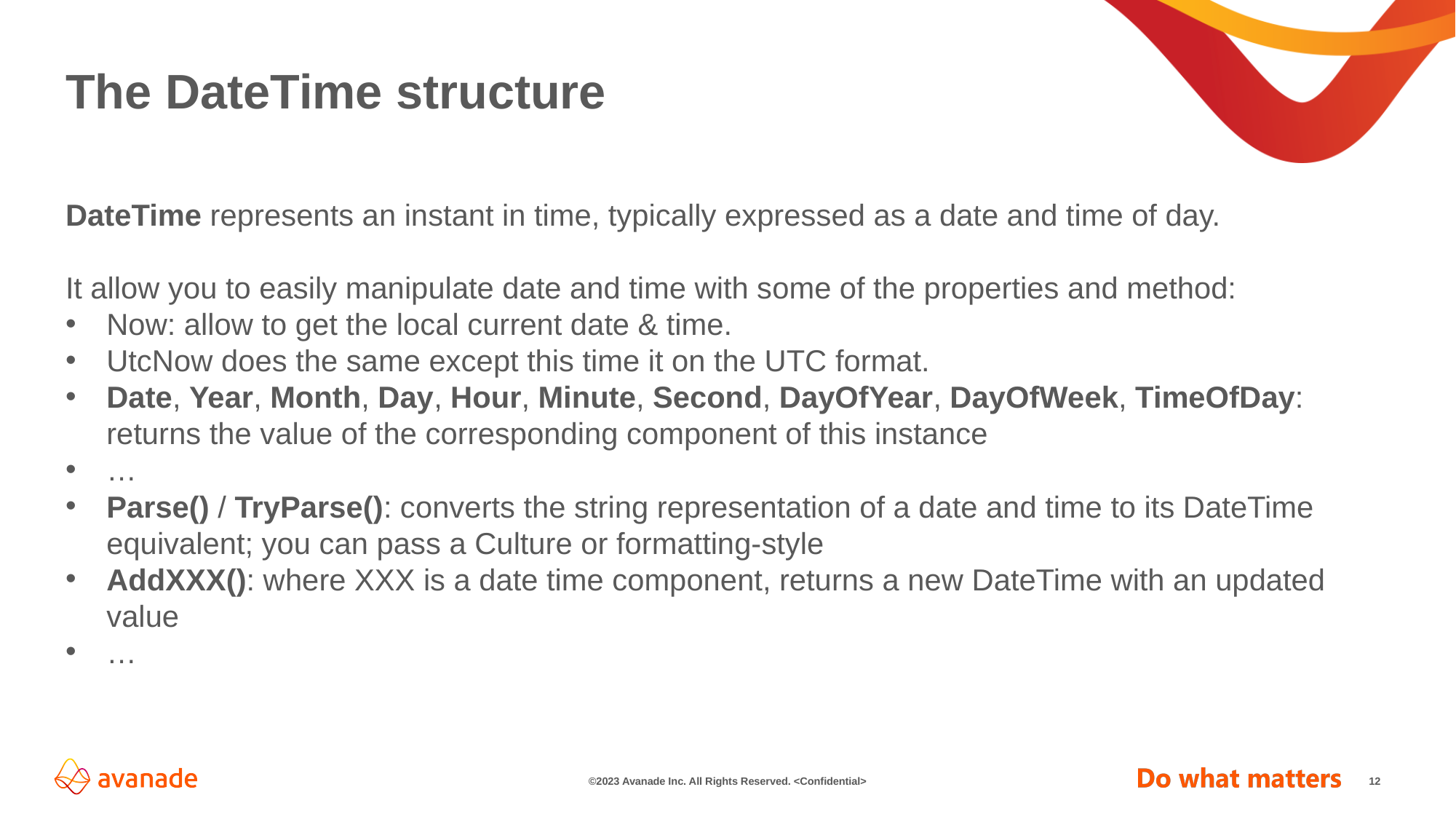

# The DateTime structure
DateTime represents an instant in time, typically expressed as a date and time of day.

It allow you to easily manipulate date and time with some of the properties and method:
Now: allow to get the local current date & time.
UtcNow does the same except this time it on the UTC format.
Date, Year, Month, Day, Hour, Minute, Second, DayOfYear, DayOfWeek, TimeOfDay: returns the value of the corresponding component of this instance
…
Parse() / TryParse(): converts the string representation of a date and time to its DateTime equivalent; you can pass a Culture or formatting-style
AddXXX(): where XXX is a date time component, returns a new DateTime with an updated value
…

12